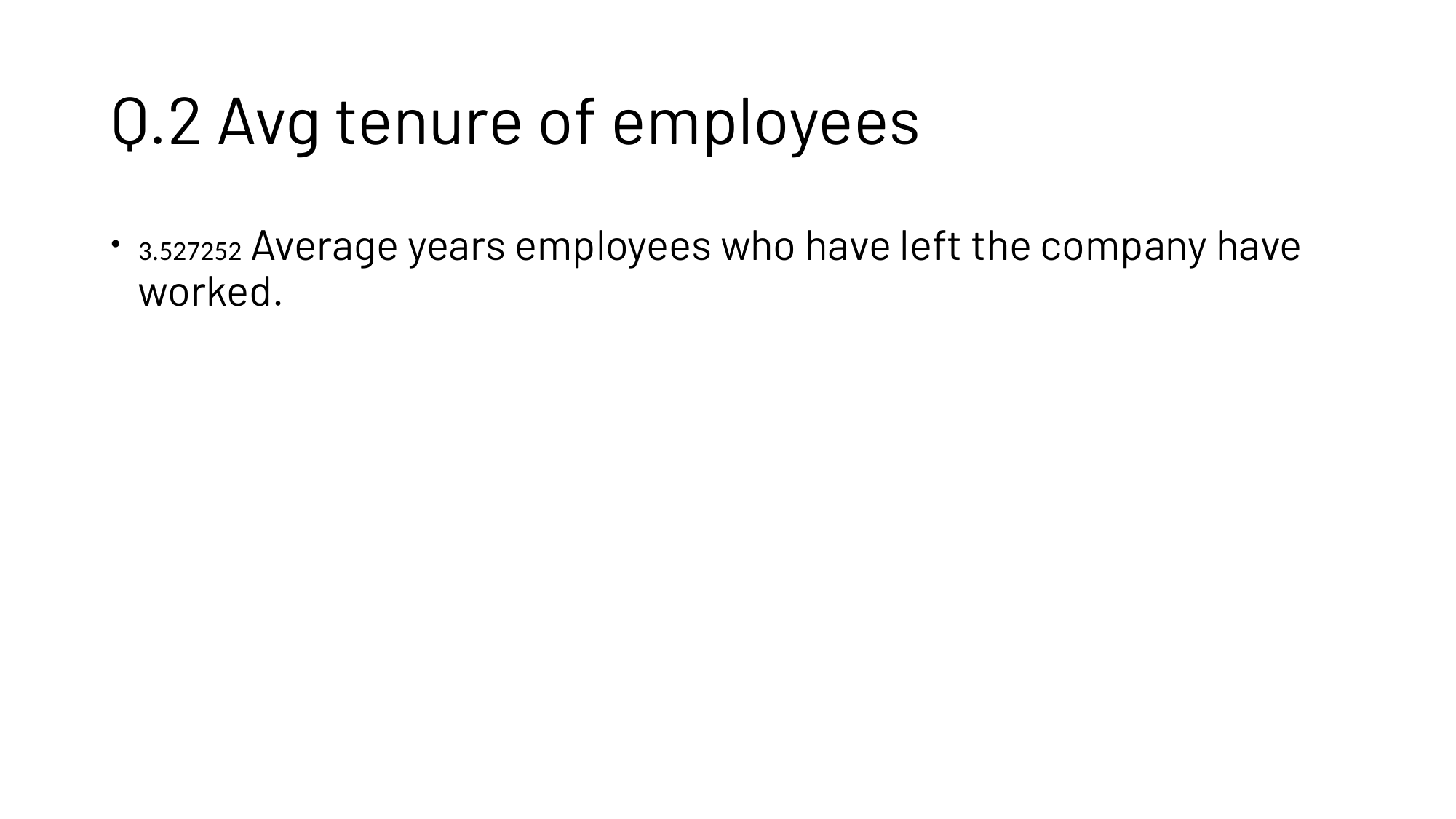

# Q.2 Avg tenure of employees
3.527252 Average years employees who have left the company have worked.